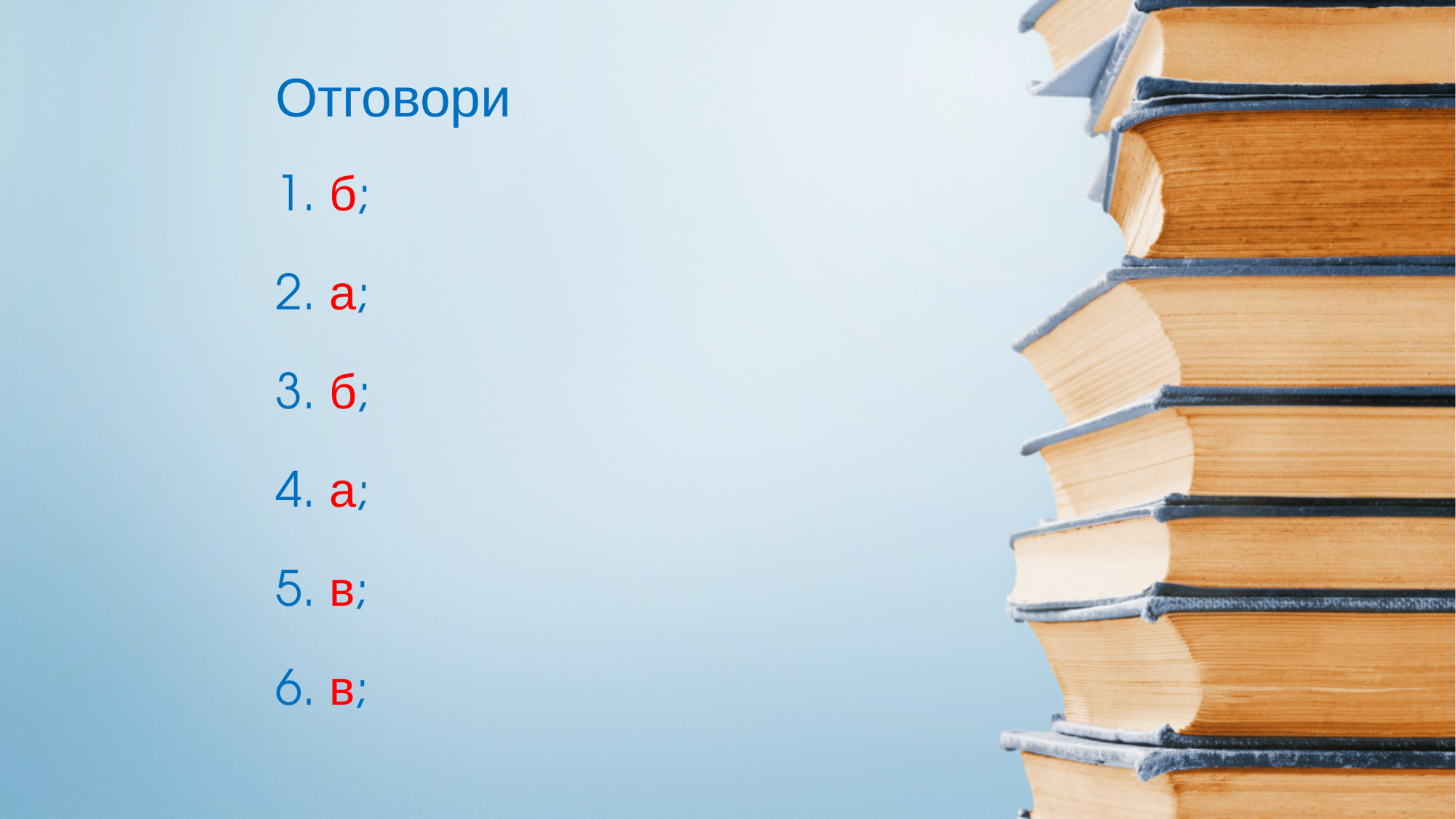

Отговори
# 1. б; 2. а; 3. б; 4. а; 5. в; 6. в;